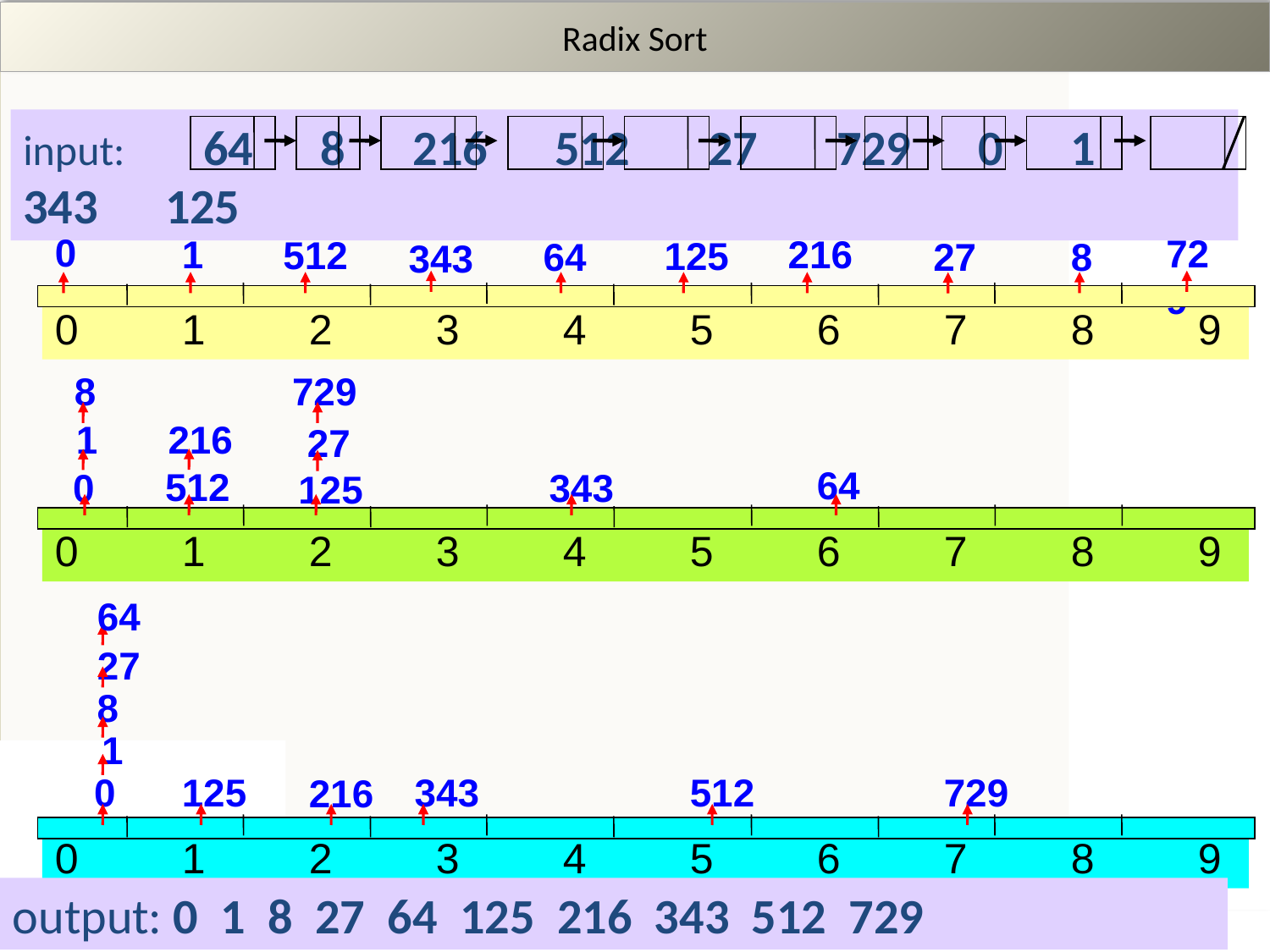

# Radix Sort
input:       64      8      216      512       27       729      0      1     343      125

0
216
729
1
512
125
64
27
8
343

0	1	2	3	4	5	6	7	8	9
8
729

1
216
27

64
512
0
343
125

0	1	2	3	4	5	6	7	8	9

 64
 27

8

1

0
125
343
512
729
216

0	1	2	3	4	5	6	7	8	9
output: 0  1  8  27  64  125  216  343  512  729